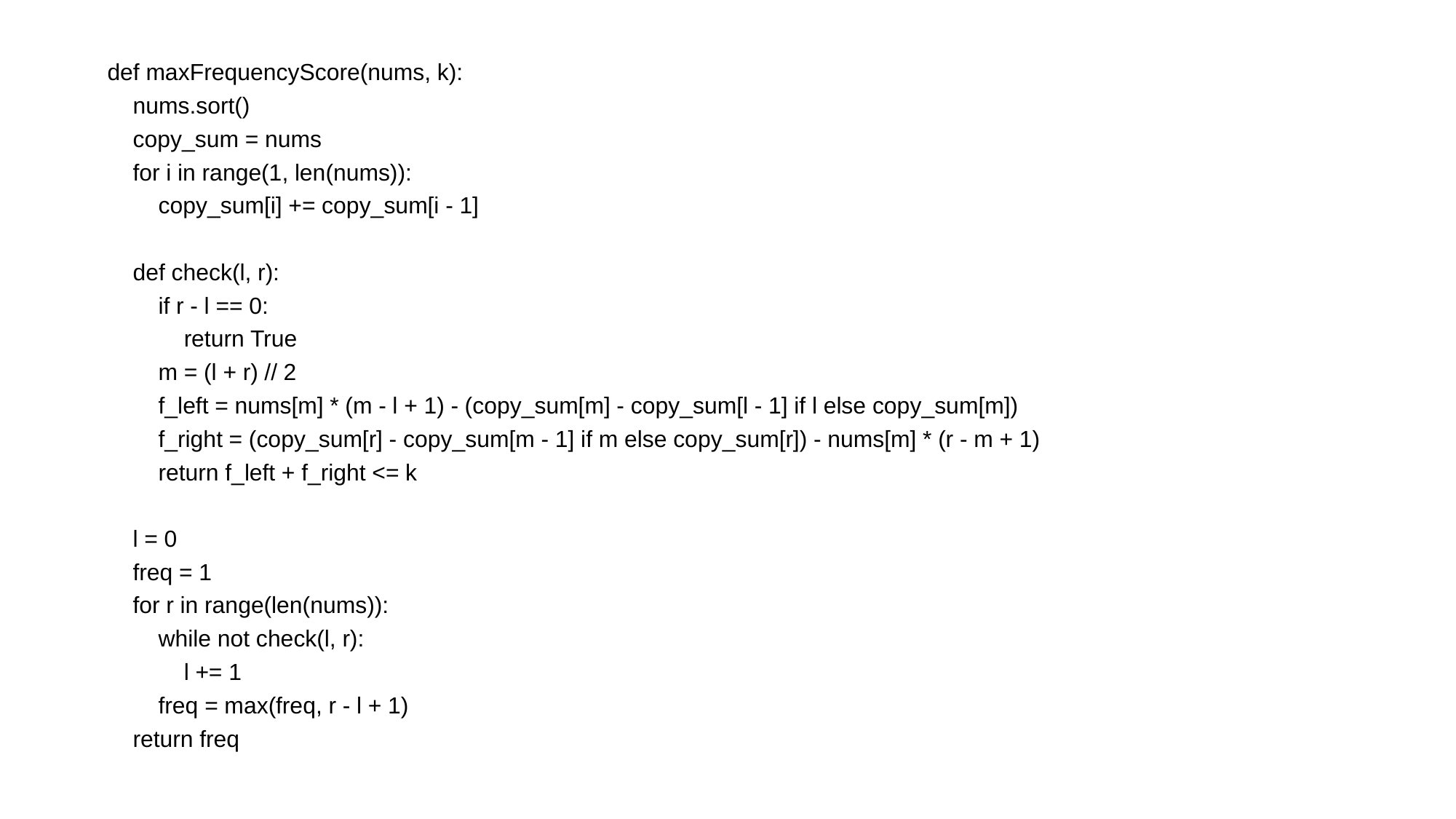

# def maxFrequencyScore(nums, k): nums.sort() copy_sum = nums for i in range(1, len(nums)): copy_sum[i] += copy_sum[i - 1] def check(l, r): if r - l == 0: return True m = (l + r) // 2 f_left = nums[m] * (m - l + 1) - (copy_sum[m] - copy_sum[l - 1] if l else copy_sum[m]) f_right = (copy_sum[r] - copy_sum[m - 1] if m else copy_sum[r]) - nums[m] * (r - m + 1) return f_left + f_right <= k l = 0 freq = 1 for r in range(len(nums)): while not check(l, r): l += 1 freq = max(freq, r - l + 1) return freq